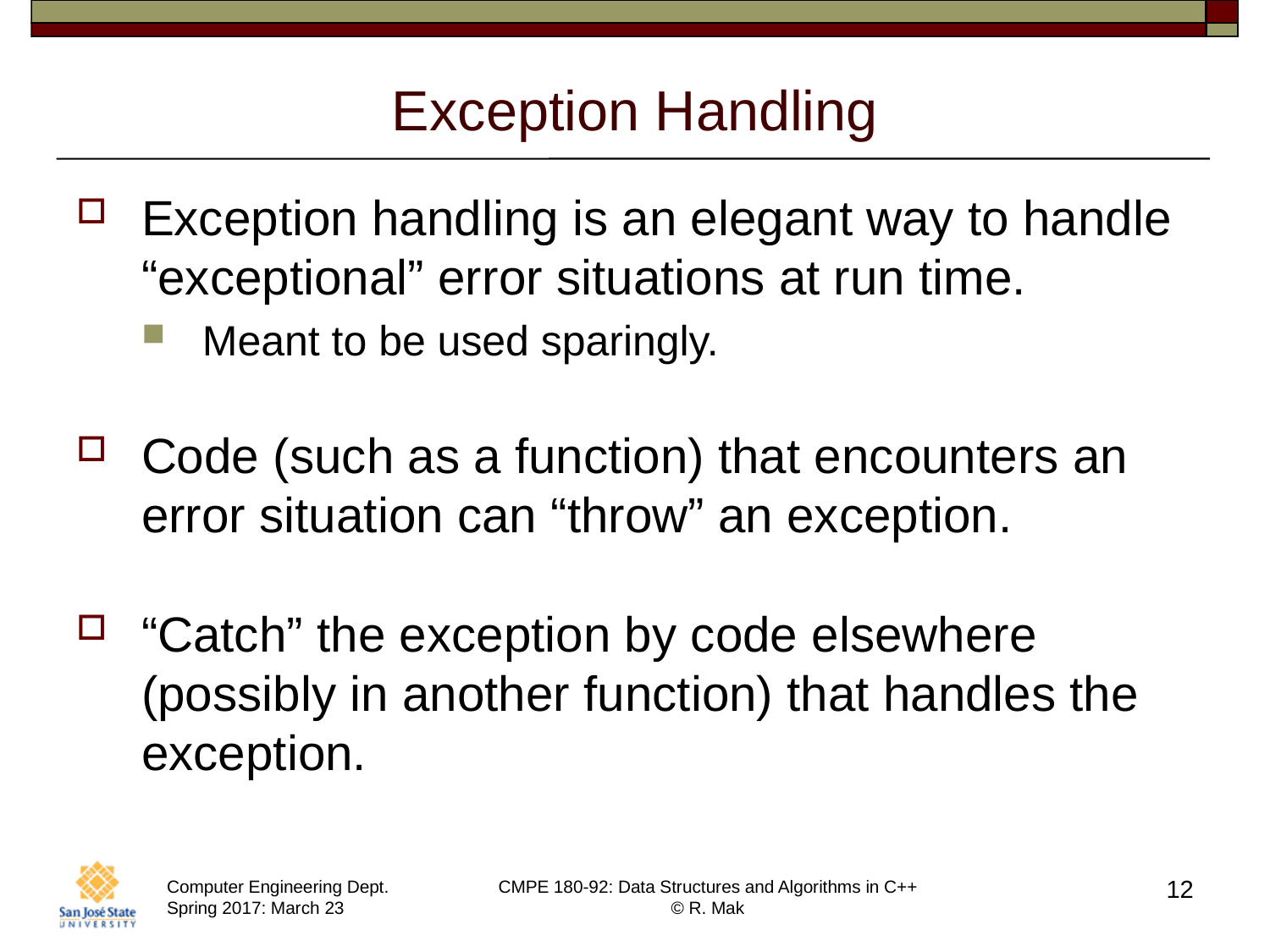

# Exception Handling
Exception handling is an elegant way to handle “exceptional” error situations at run time.
Meant to be used sparingly.

Code (such as a function) that encounters an error situation can “throw” an exception.

“Catch” the exception by code elsewhere (possibly in another function) that handles the exception.
12